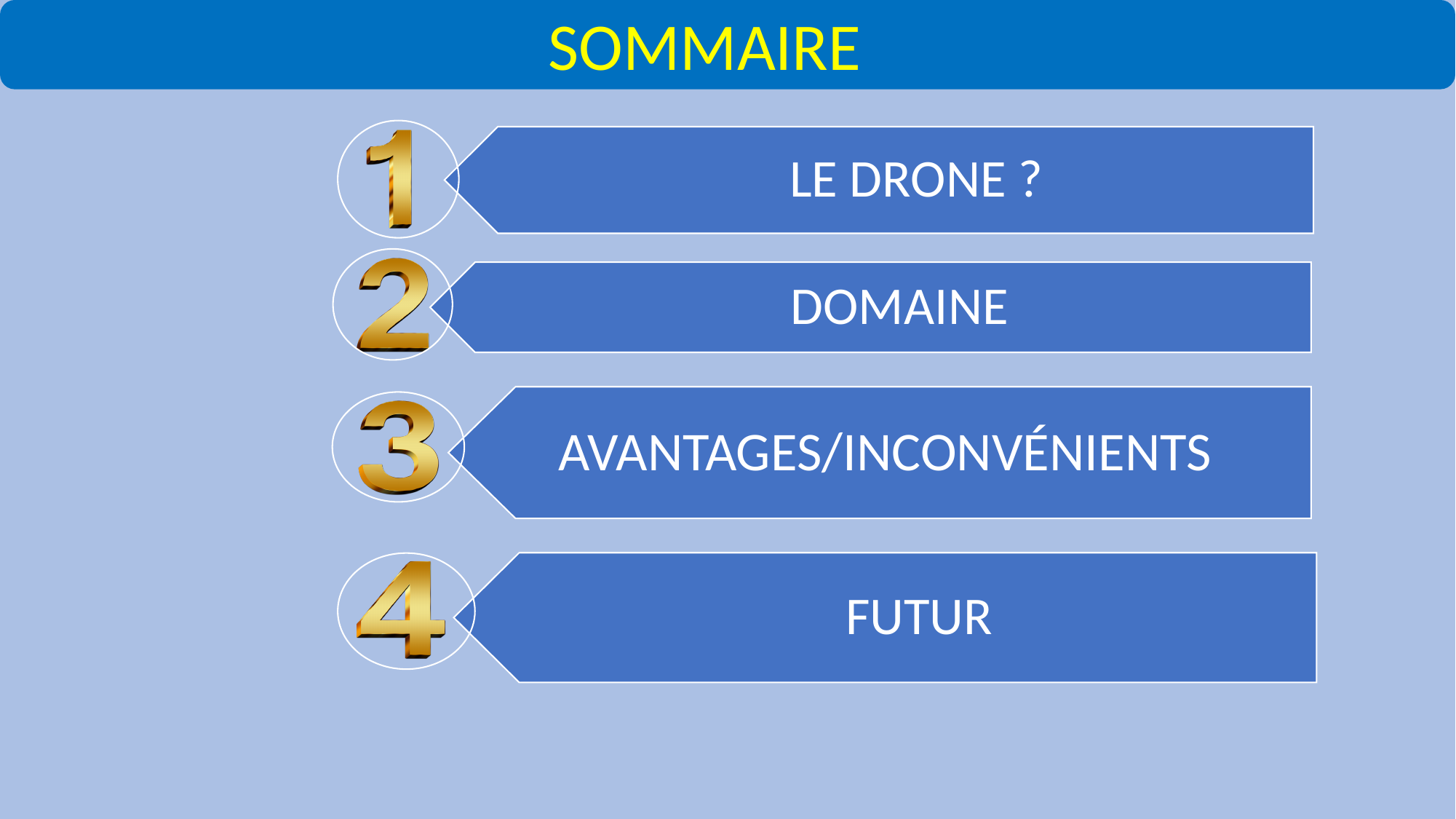

SOMMAIRE

LE DRONE ?

DOMAINE
AVANTAGES/INCONVÉNIENTS

FUTUR